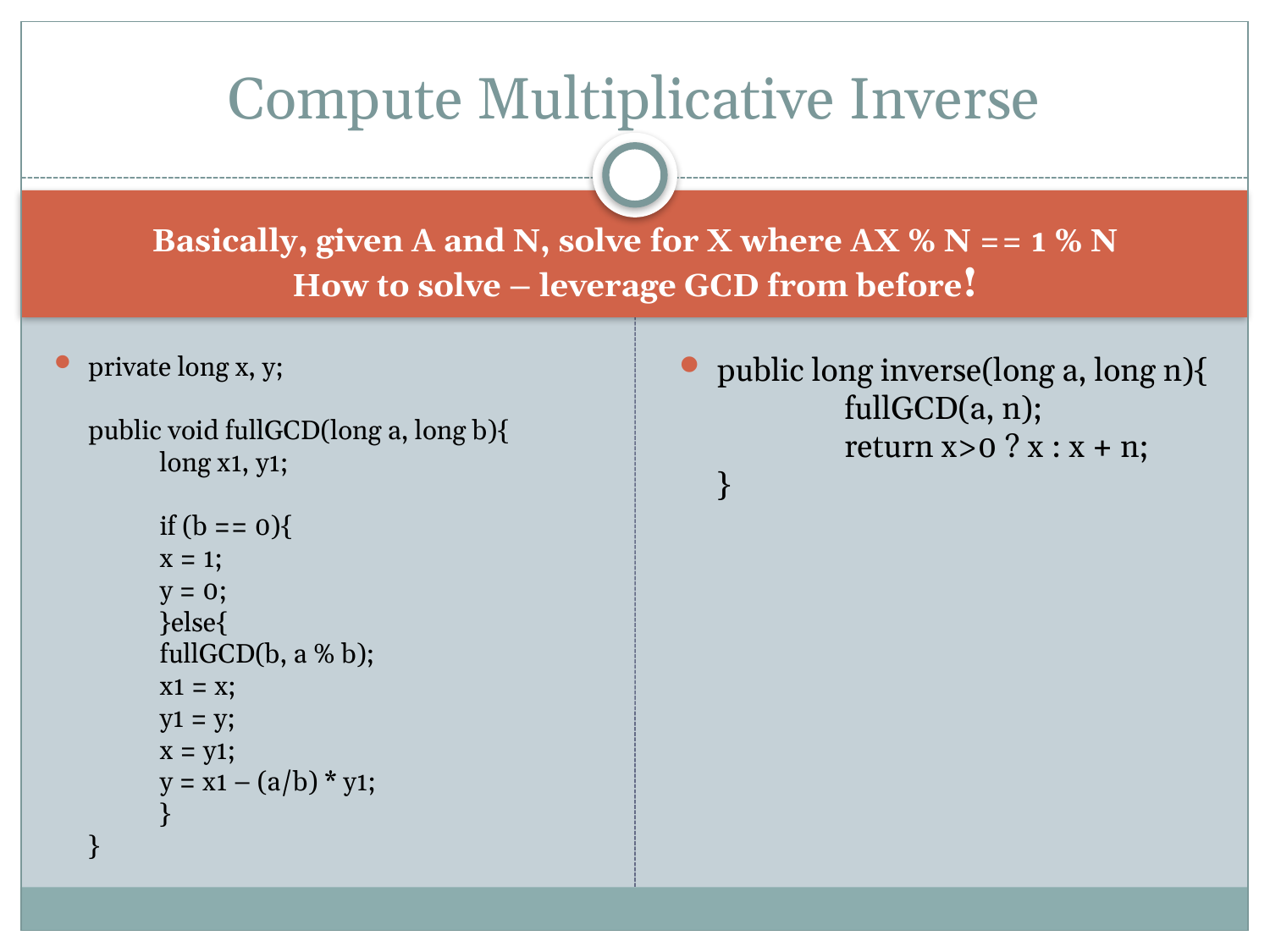

# Compute Multiplicative Inverse
Basically, given A and N, solve for X where AX % N == 1 % N
How to solve – leverage GCD from before!
private long x, y;
public void fullGCD(long a, long b){
	long x1, y1;
	if (b == 0){
		x = 1;
		y = 0;
	}else{
		fullGCD(b, a % b);
		x1 = x;
		y1 = y;
		x = y1;
		y = x1 – (a/b) * y1;
	}
}
public long inverse(long a, long n){
	fullGCD(a, n);
	return x>0 ? x : x + n;
}